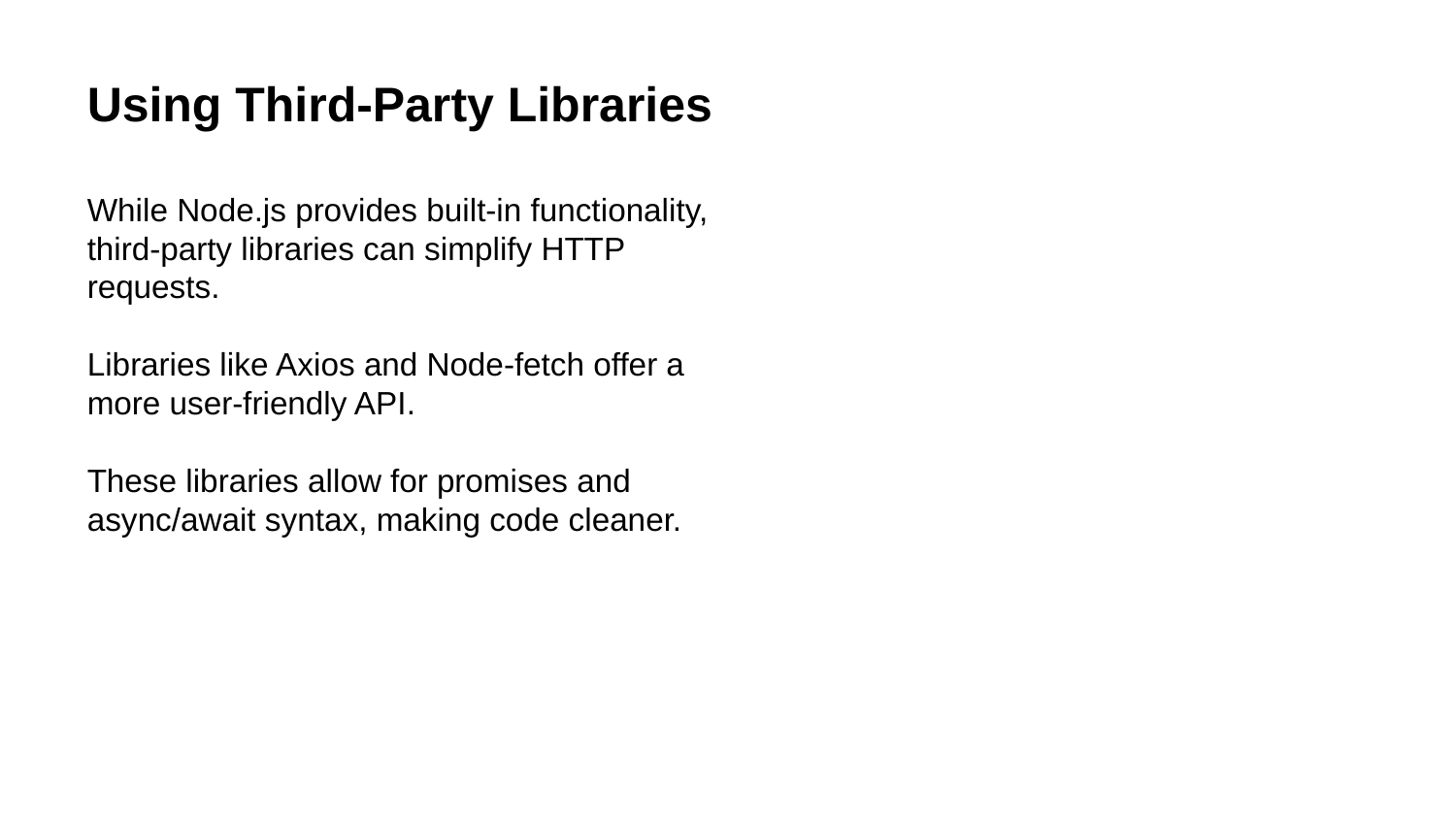

Using Third-Party Libraries
While Node.js provides built-in functionality, third-party libraries can simplify HTTP requests.

Libraries like Axios and Node-fetch offer a more user-friendly API.

These libraries allow for promises and async/await syntax, making code cleaner.